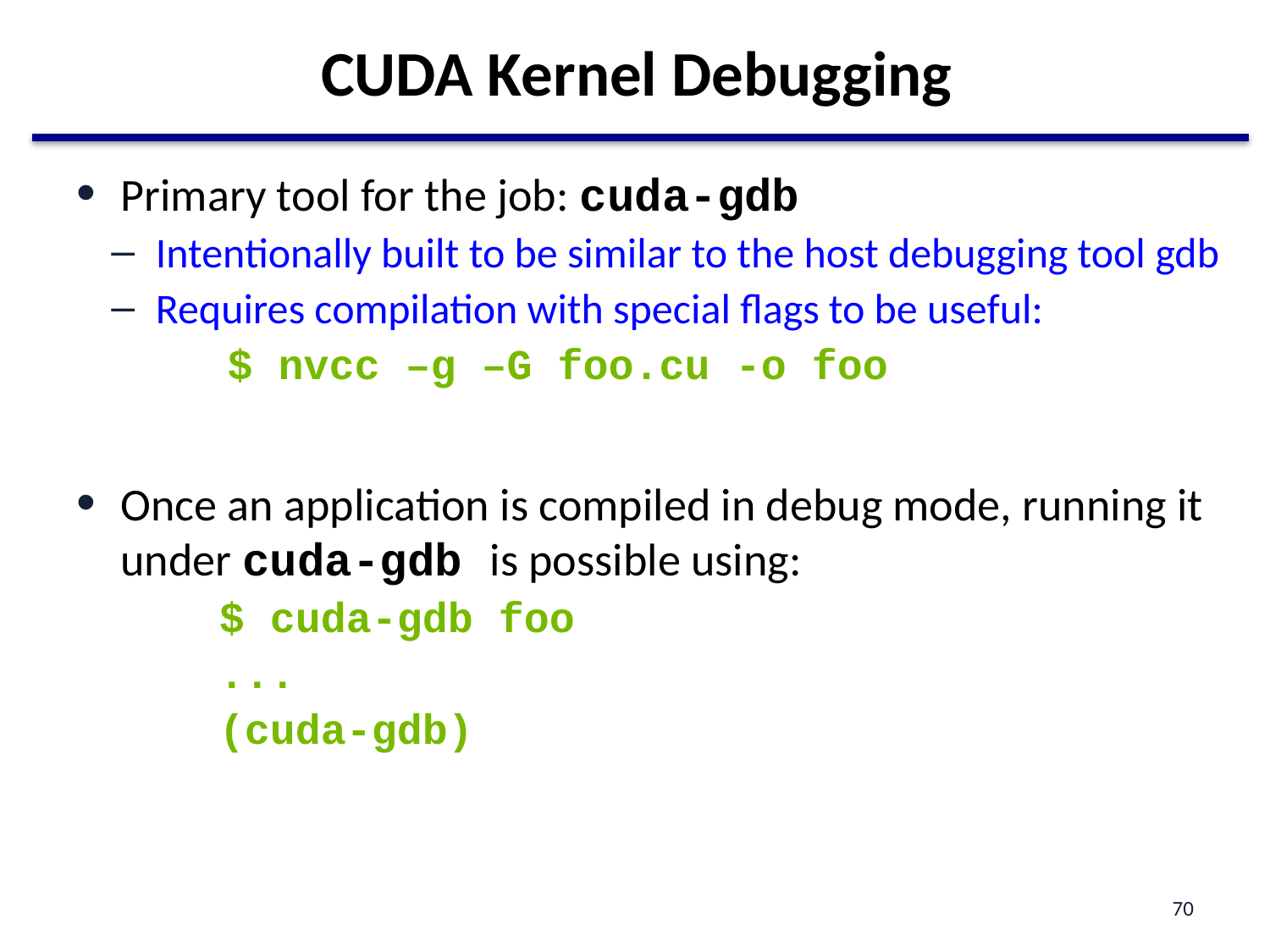

# CUDA Kernel Debugging
Primary tool for the job: cuda-gdb
Intentionally built to be similar to the host debugging tool gdb
Requires compilation with special flags to be useful:
$ nvcc –g –G foo.cu -o foo

Once an application is compiled in debug mode, running it under cuda-gdb is possible using:
$ cuda-gdb foo
...
(cuda-gdb)
70